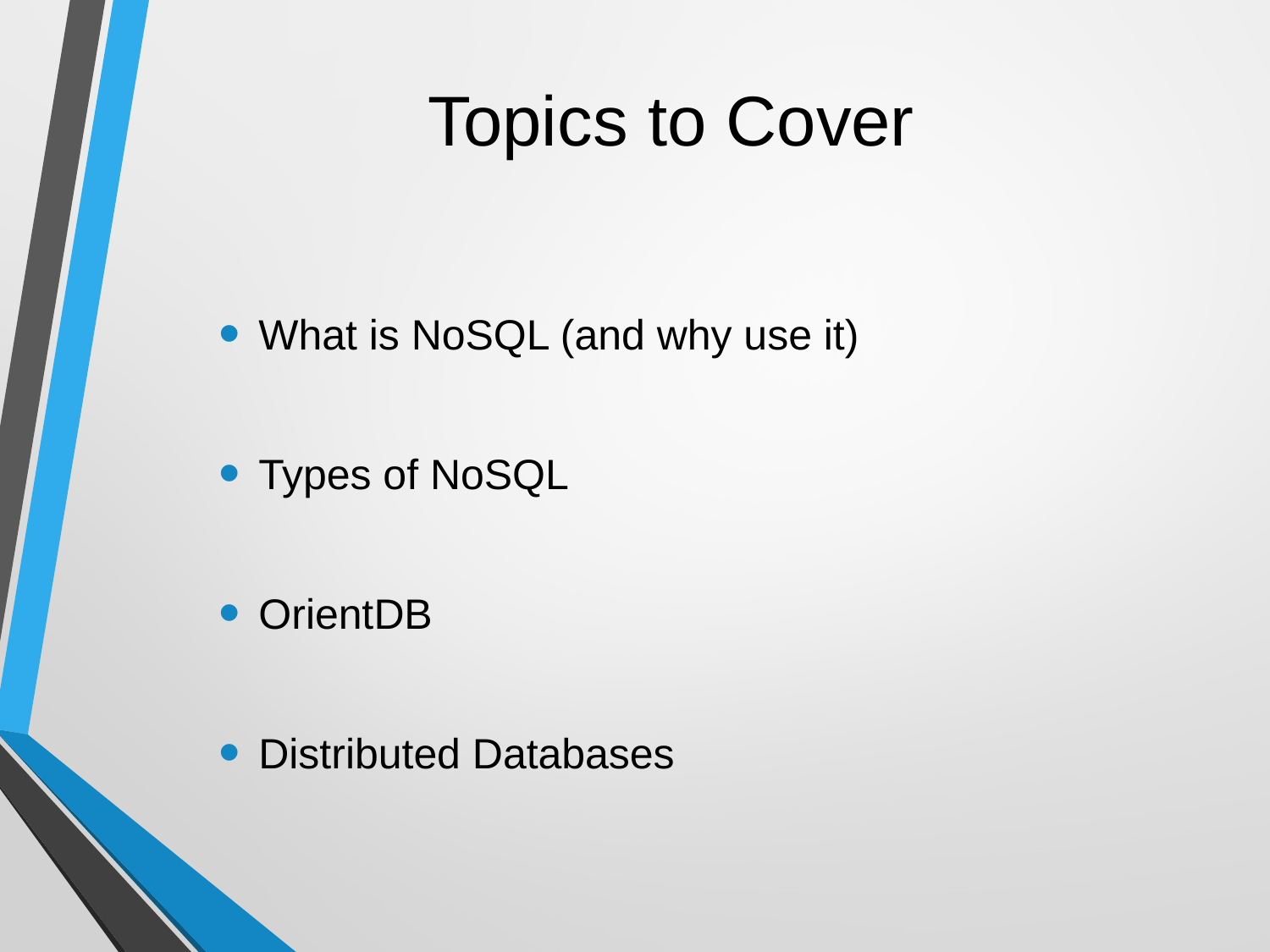

# Topics to Cover

What is NoSQL (and why use it)

Types of NoSQL

OrientDB

Distributed Databases